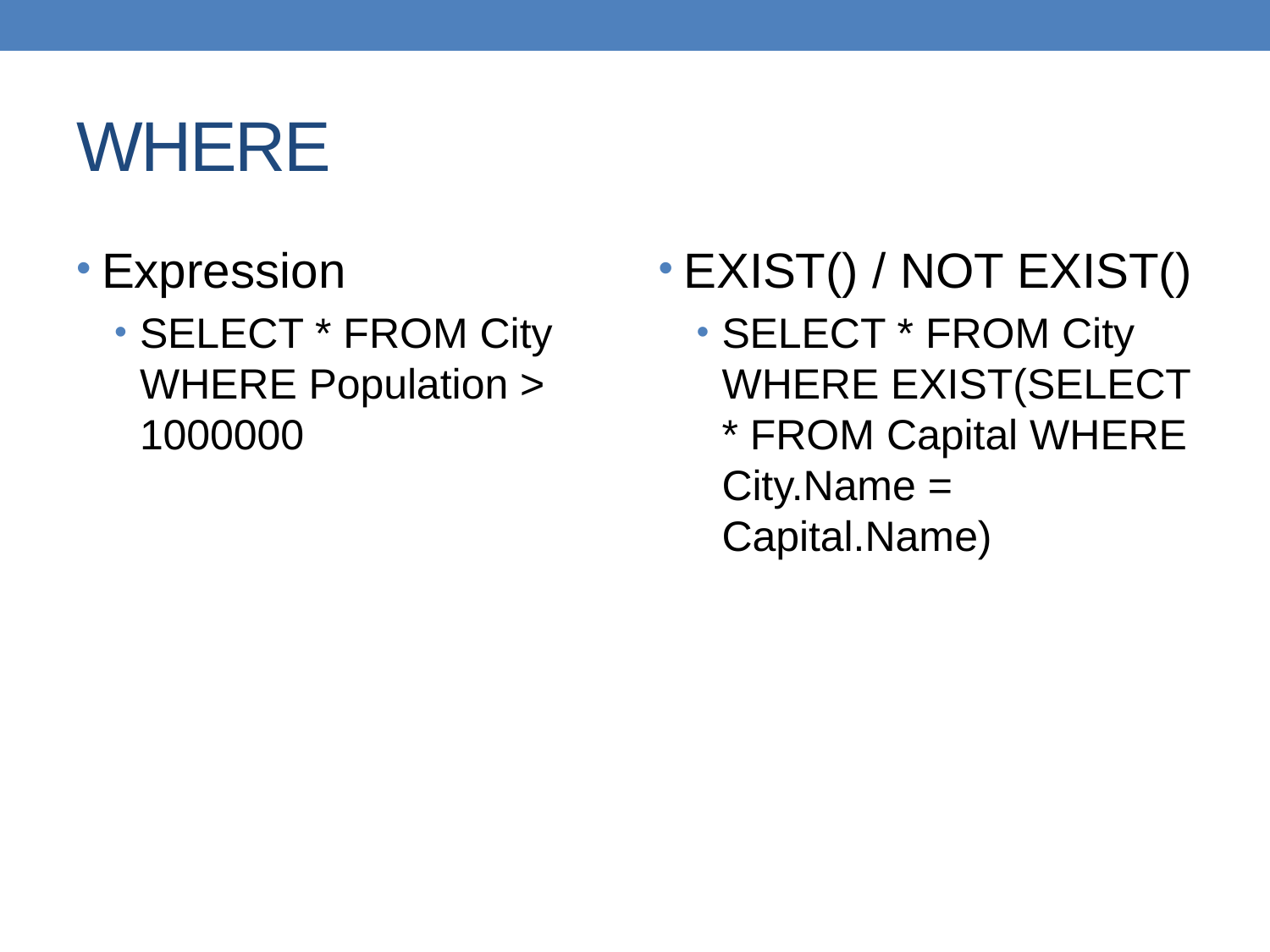

# WHERE
Expression
SELECT * FROM City WHERE Population > 1000000
EXIST() / NOT EXIST()
SELECT * FROM City WHERE EXIST(SELECT * FROM Capital WHERE City.Name = Capital.Name)